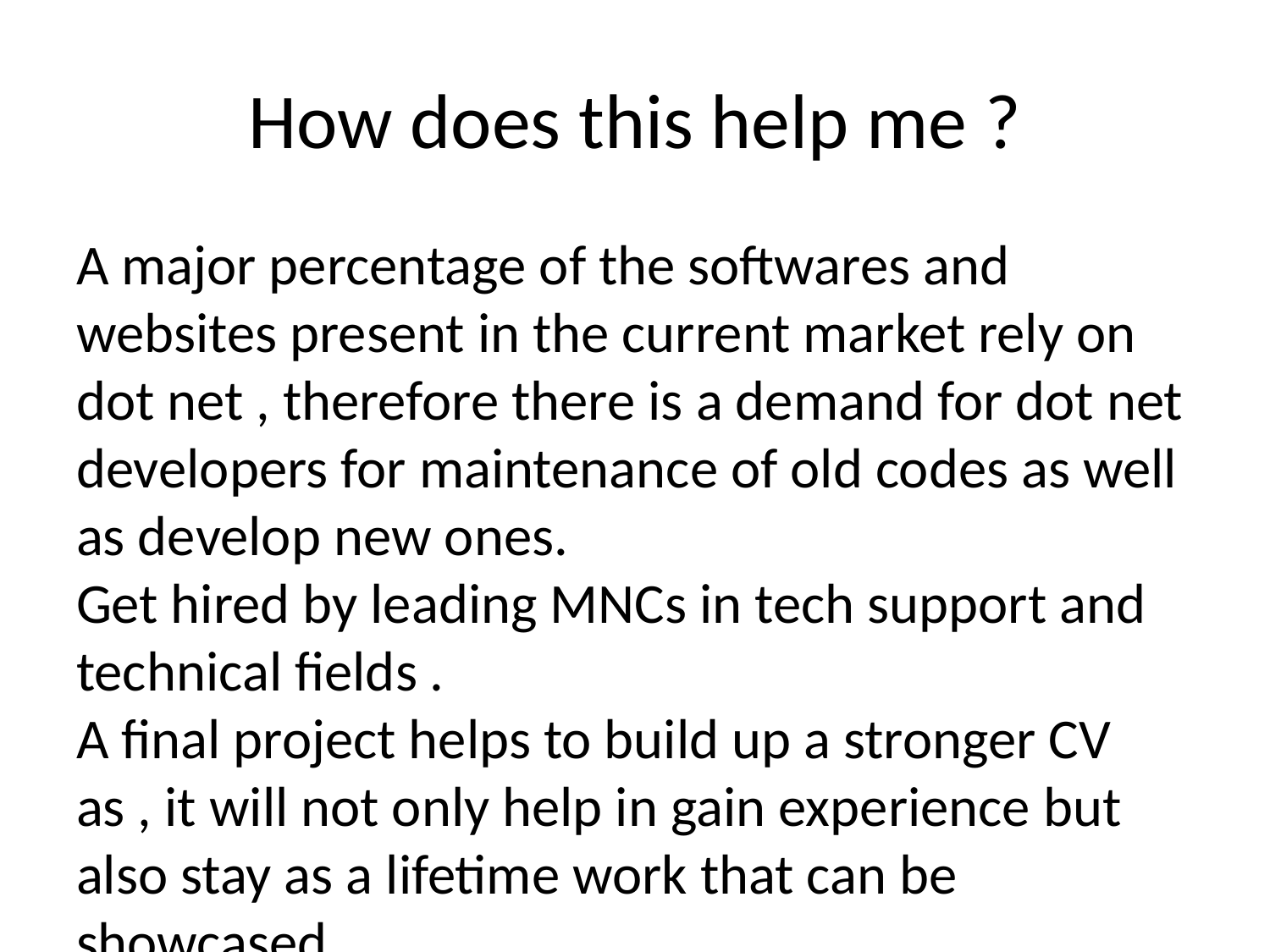

A major percentage of the softwares and websites present in the current market rely on dot net , therefore there is a demand for dot net developers for maintenance of old codes as well as develop new ones.
Get hired by leading MNCs in tech support and technical fields .
A final project helps to build up a stronger CV as , it will not only help in gain experience but also stay as a lifetime work that can be showcased .

#
How does this help me ?